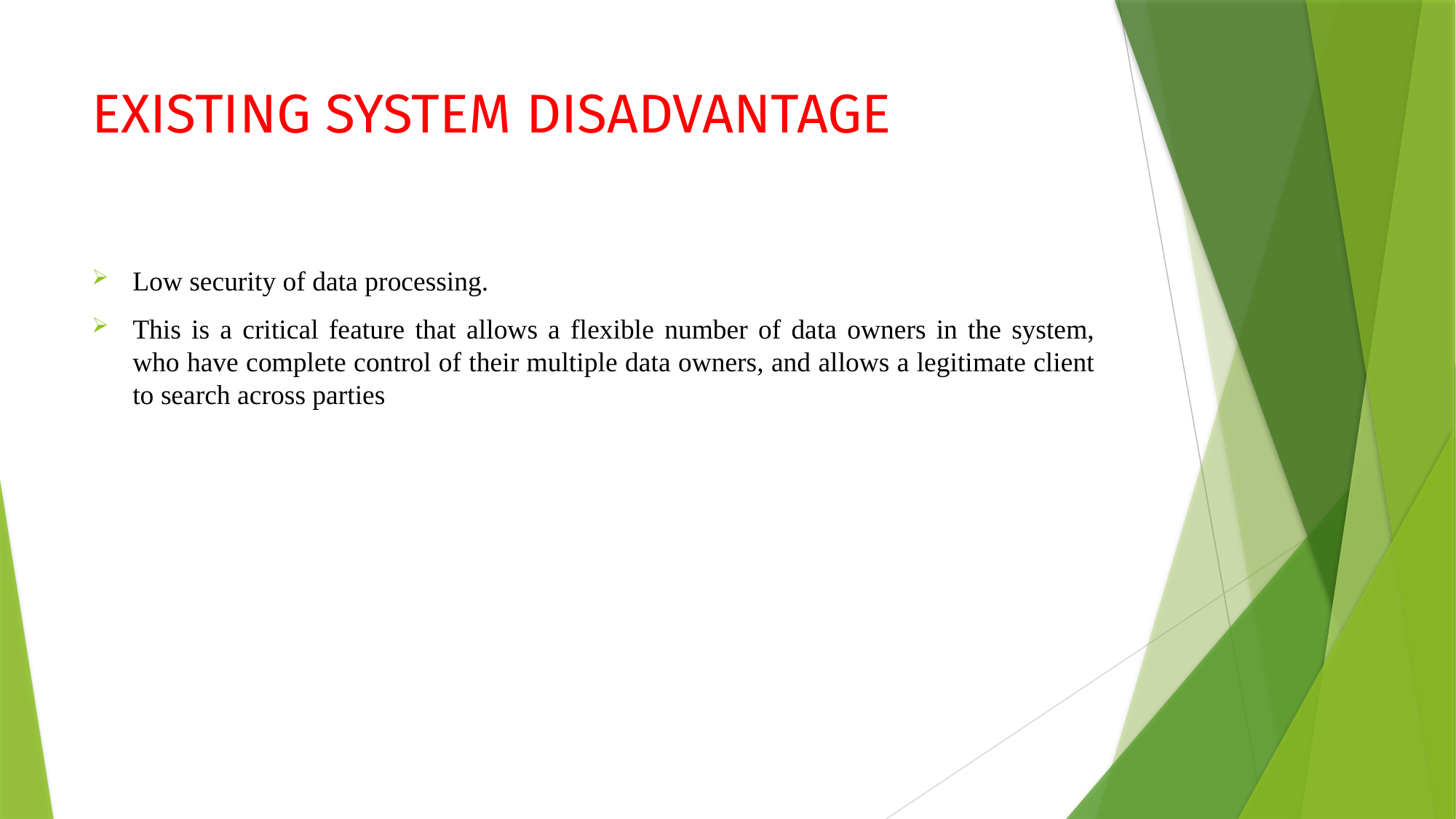

# EXISTING SYSTEM DISADVANTAGE
Low security of data processing.
This is a critical feature that allows a flexible number of data owners in the system, who have complete control of their multiple data owners, and allows a legitimate client to search across parties